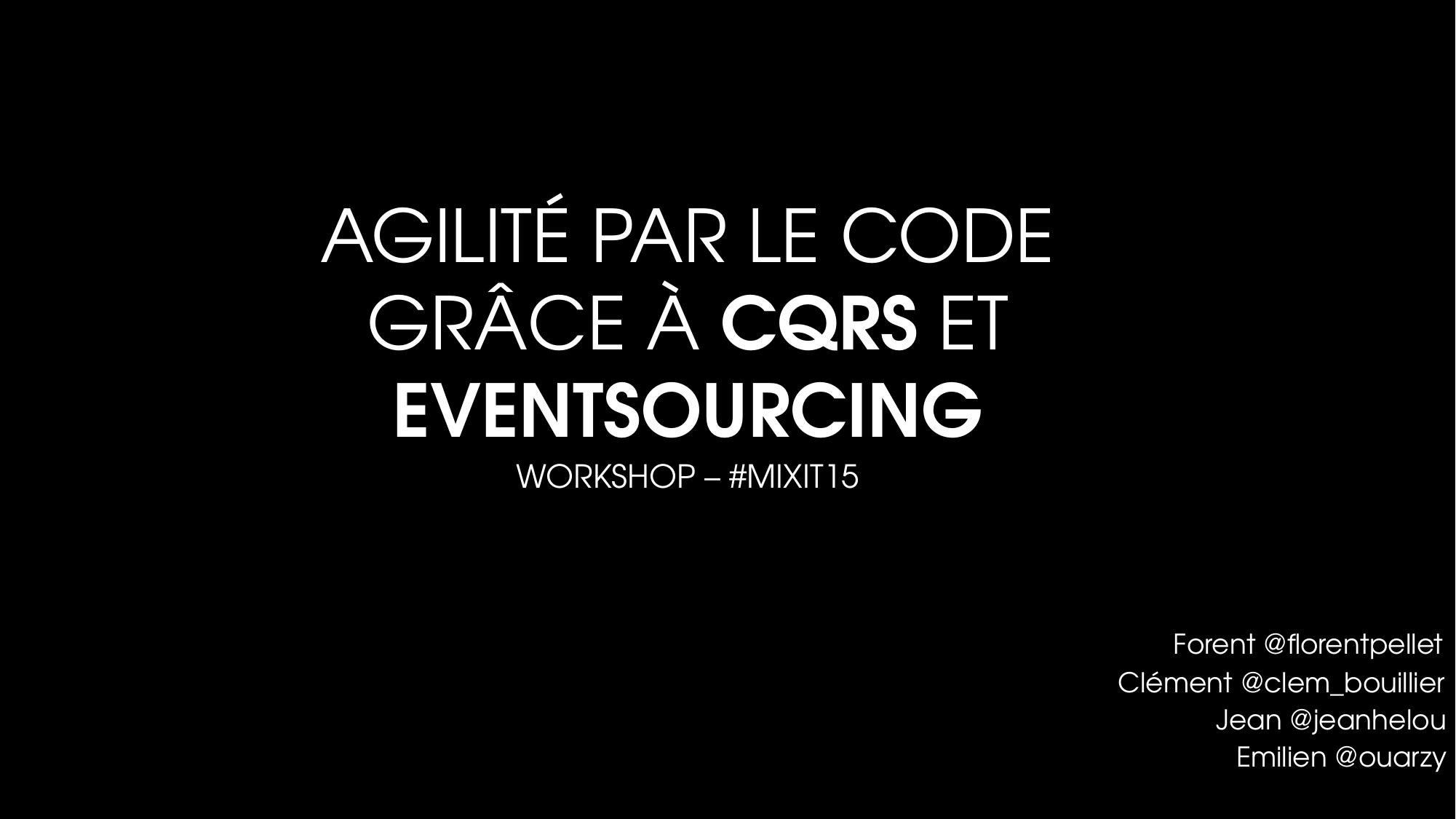

# Agilité par le code grâce à CQRS et EventSourcing
Workshop – #MixIT15
Forent @florentpellet
Clément @clem_bouillier
Jean @jeanhelou
Emilien @ouarzy